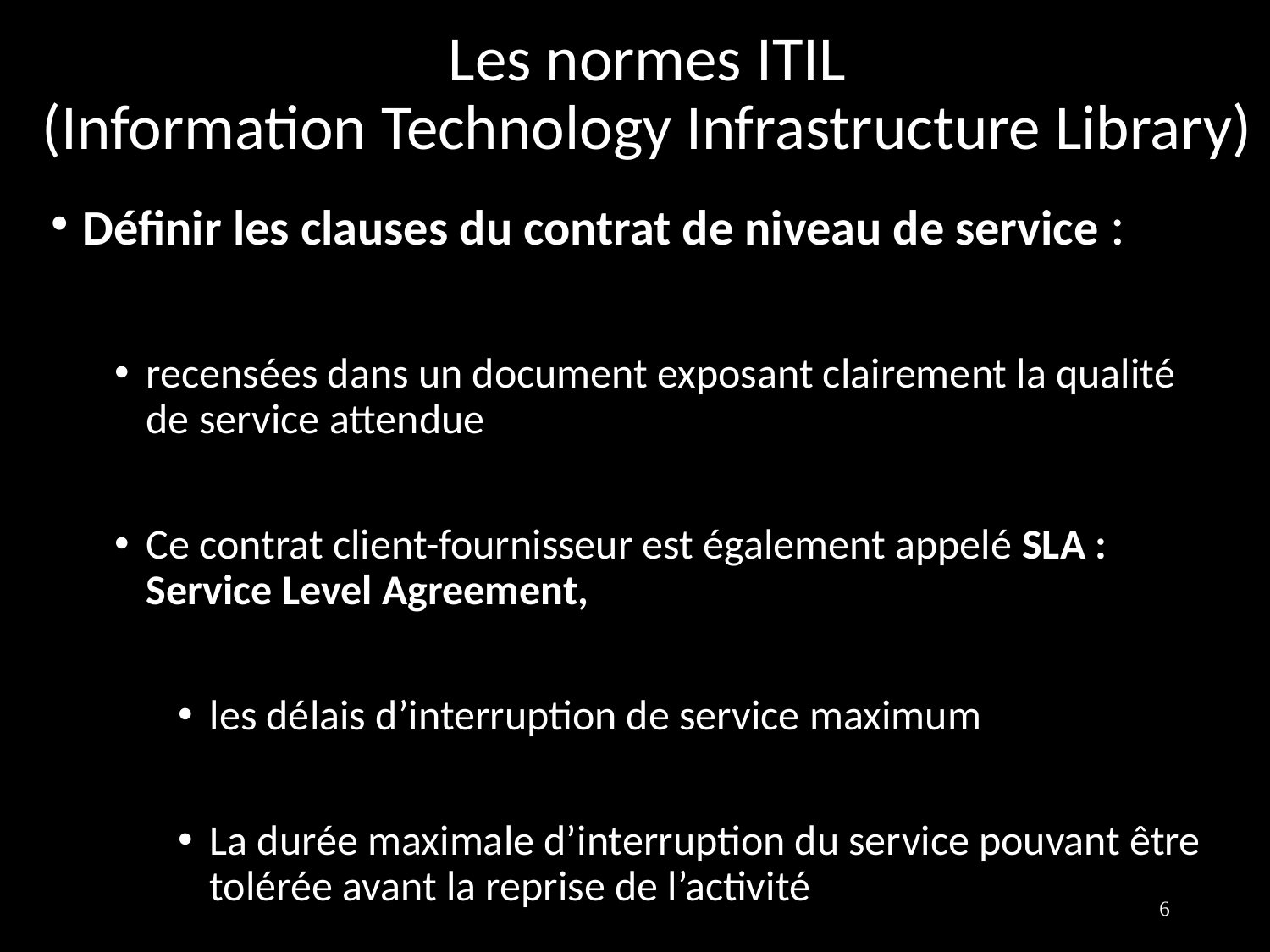

# Les normes ITIL (Information Technology Infrastructure Library)
Définir les clauses du contrat de niveau de service :

recensées dans un document exposant clairement la qualité de service attendue

Ce contrat client-fournisseur est également appelé SLA : Service Level Agreement,

les délais d’interruption de service maximum

La durée maximale d’interruption du service pouvant être tolérée avant la reprise de l’activité
6